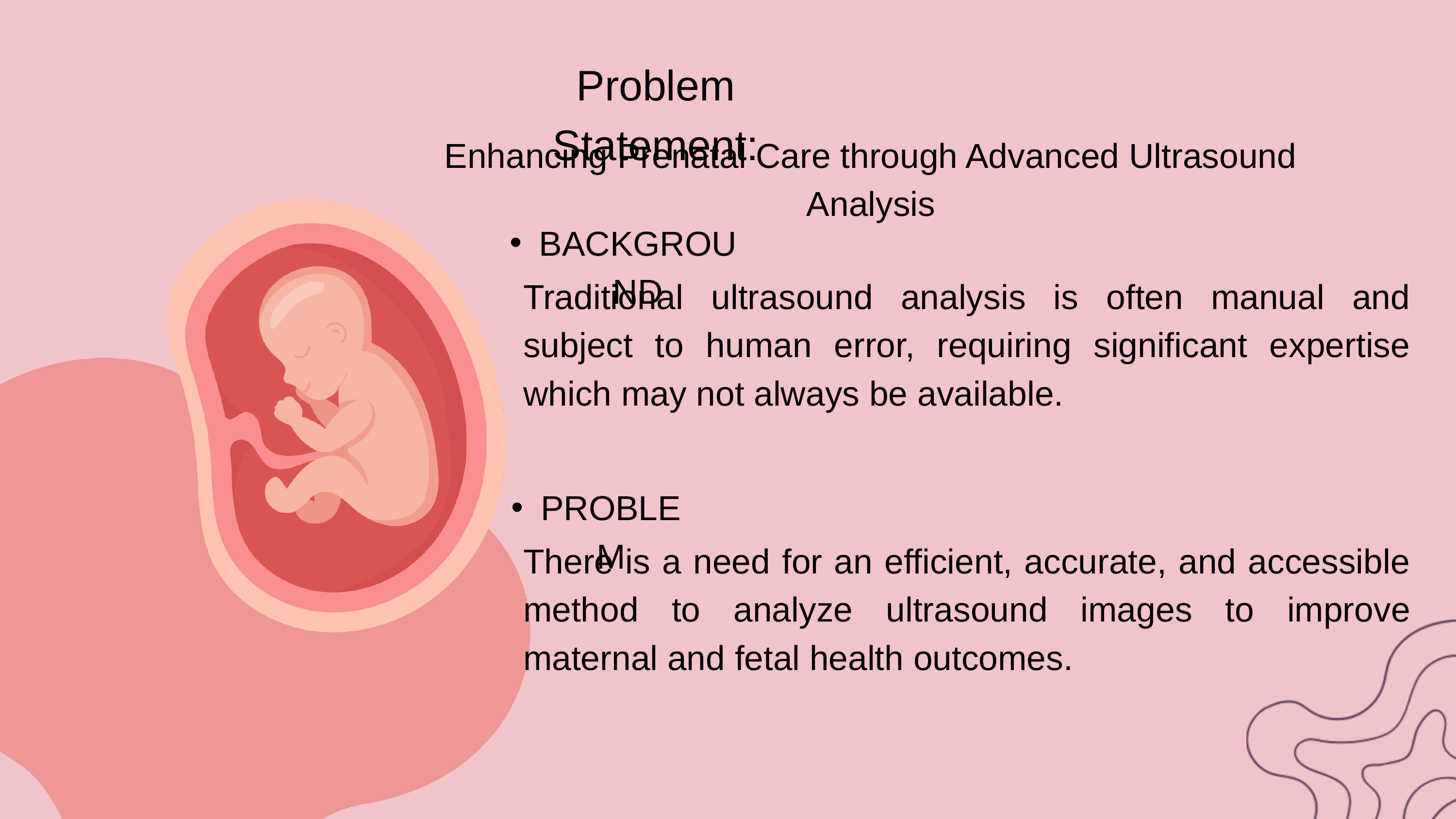

Problem Statement:
Enhancing Prenatal Care through Advanced Ultrasound Analysis

BACKGROUND
Traditional ultrasound analysis is often manual and subject to human error, requiring significant expertise which may not always be available.

PROBLEM
There is a need for an efficient, accurate, and accessible method to analyze ultrasound images to improve maternal and fetal health outcomes.